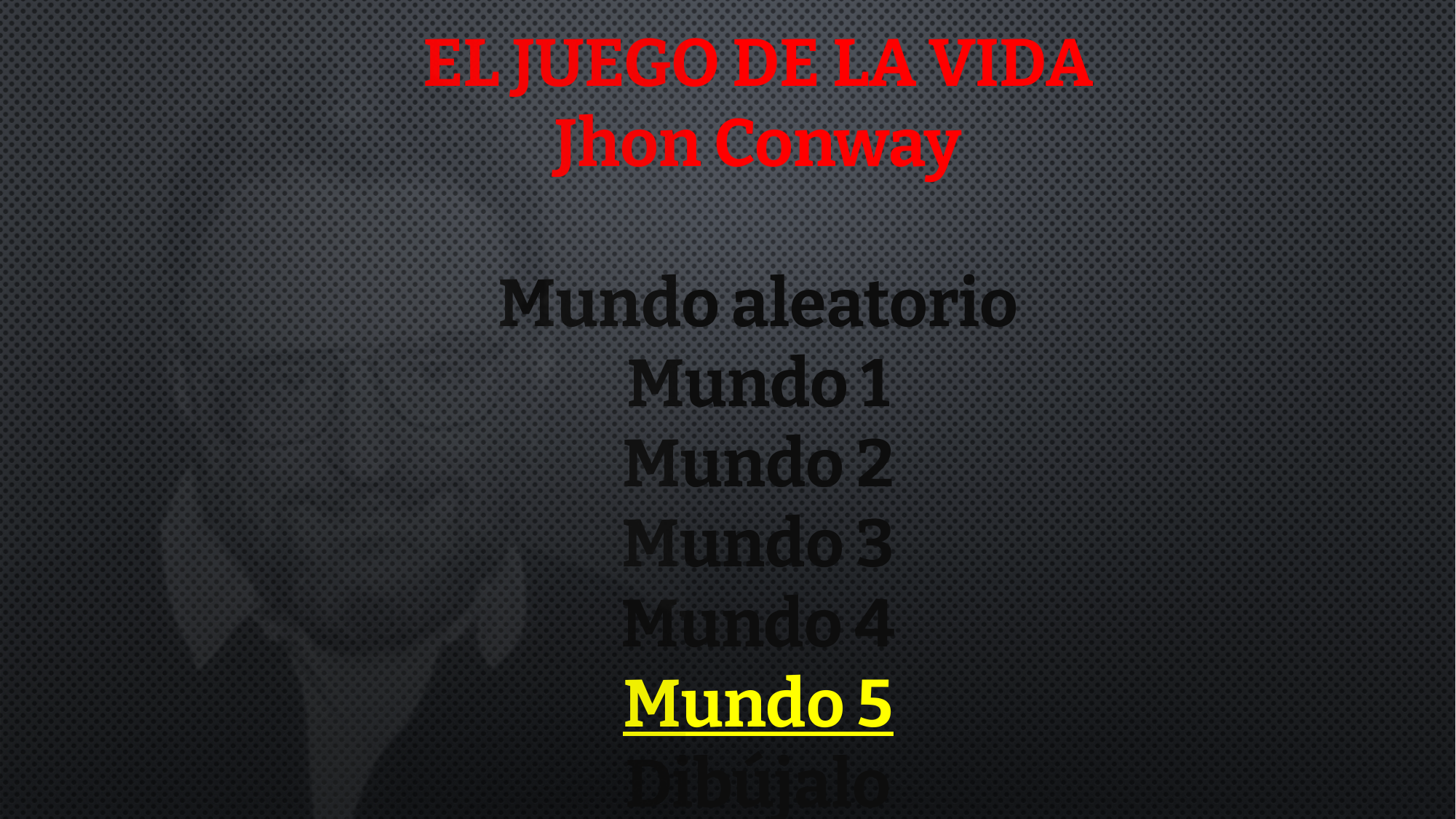

EL JUEGO DE LA VIDA
Jhon Conway

Mundo aleatorio
Mundo 1
Mundo 2
Mundo 3
Mundo 4
Mundo 5
Dibújalo